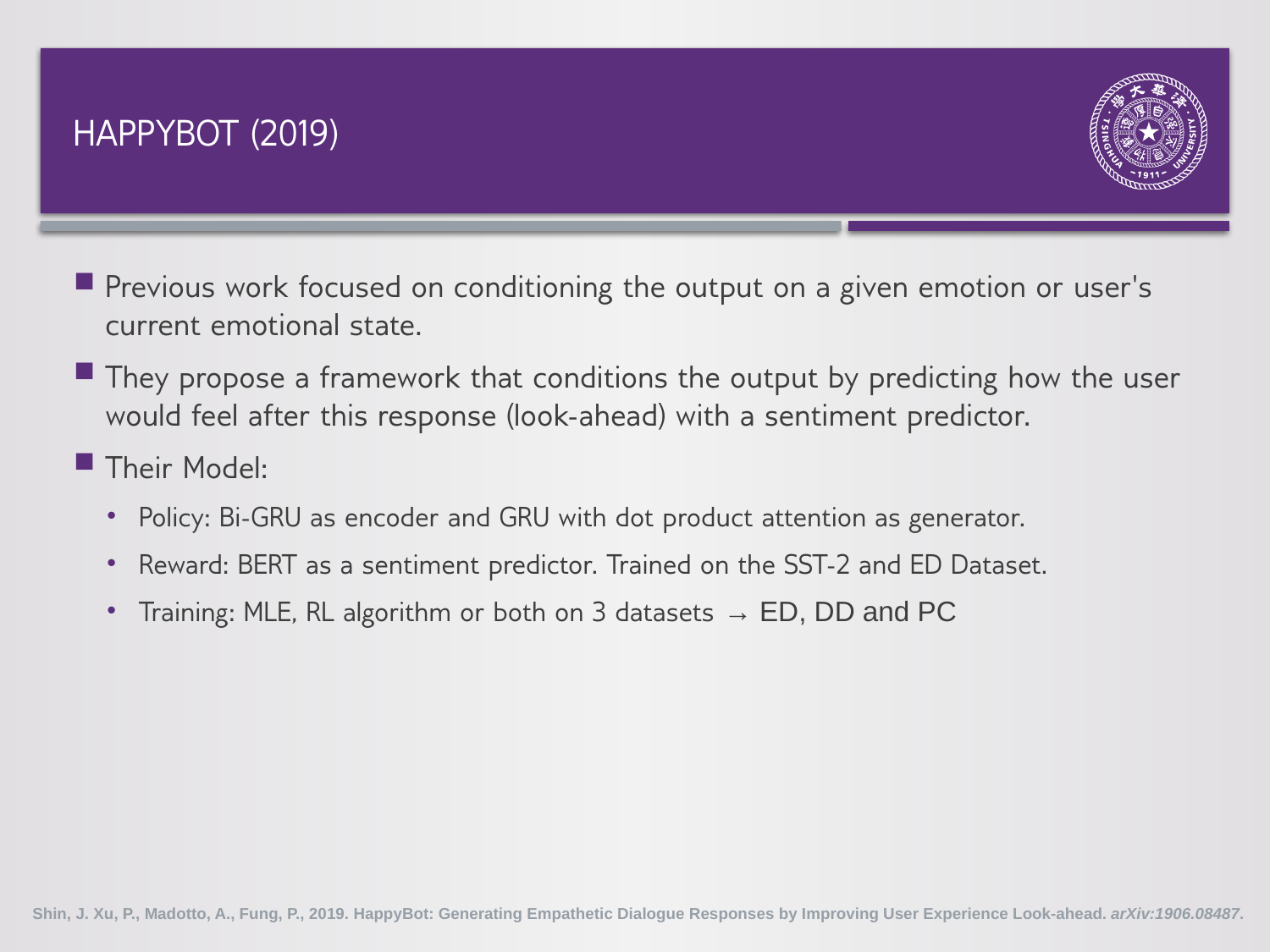

# Happybot (2019)
Previous work focused on conditioning the output on a given emotion or user's current emotional state.
They propose a framework that conditions the output by predicting how the user would feel after this response (look-ahead) with a sentiment predictor.
Their Model:
Policy: Bi-GRU as encoder and GRU with dot product attention as generator.
Reward: BERT as a sentiment predictor. Trained on the SST-2 and ED Dataset.
Training: MLE, RL algorithm or both on 3 datasets → ED, DD and PC

Shin, J. Xu, P., Madotto, A., Fung, P., 2019. HappyBot: Generating Empathetic Dialogue Responses by Improving User Experience Look-ahead. arXiv:1906.08487.